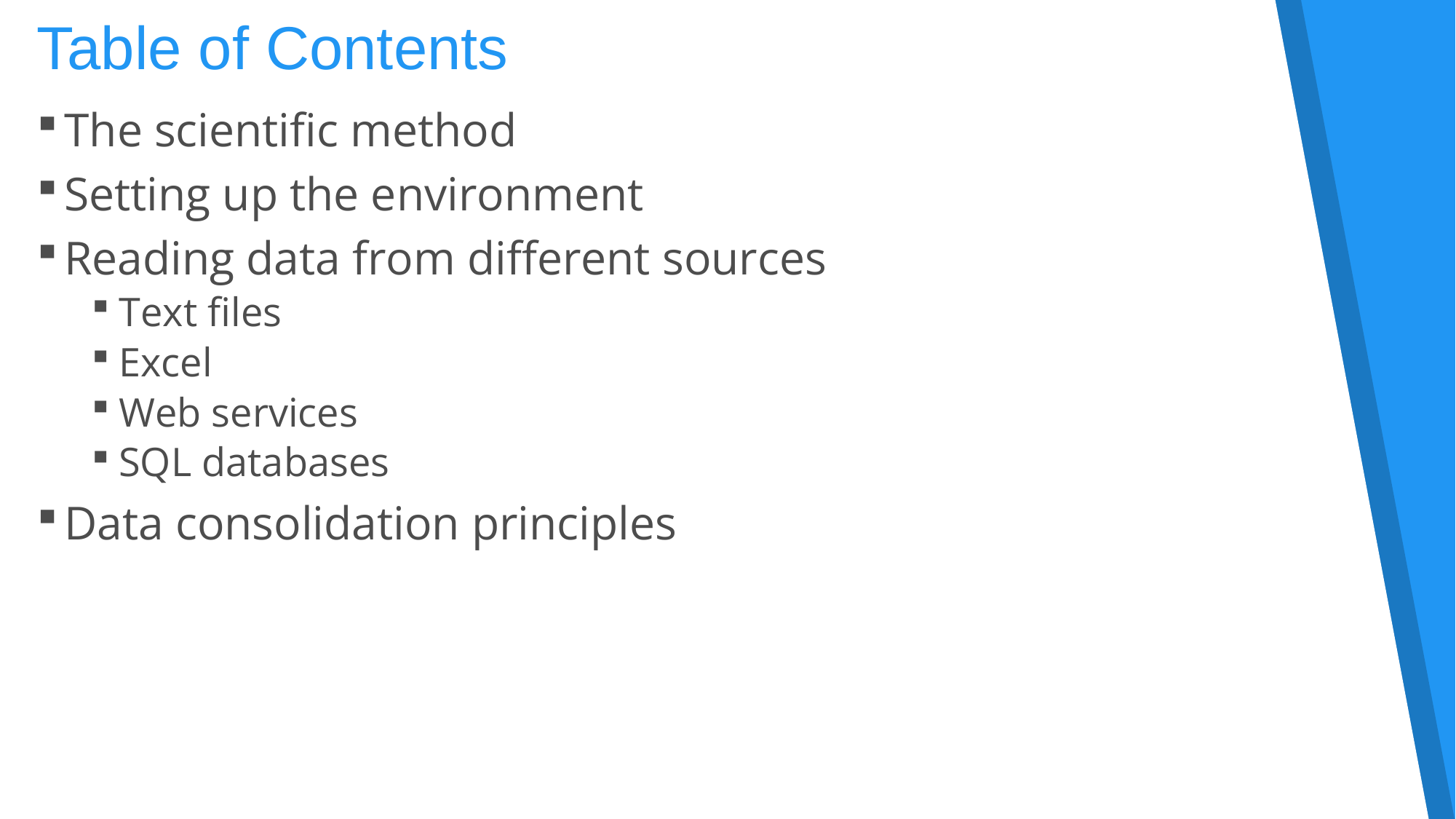

# Table of Contents
The scientific method
Setting up the environment
Reading data from different sources
Text files
Excel
Web services
SQL databases
Data consolidation principles